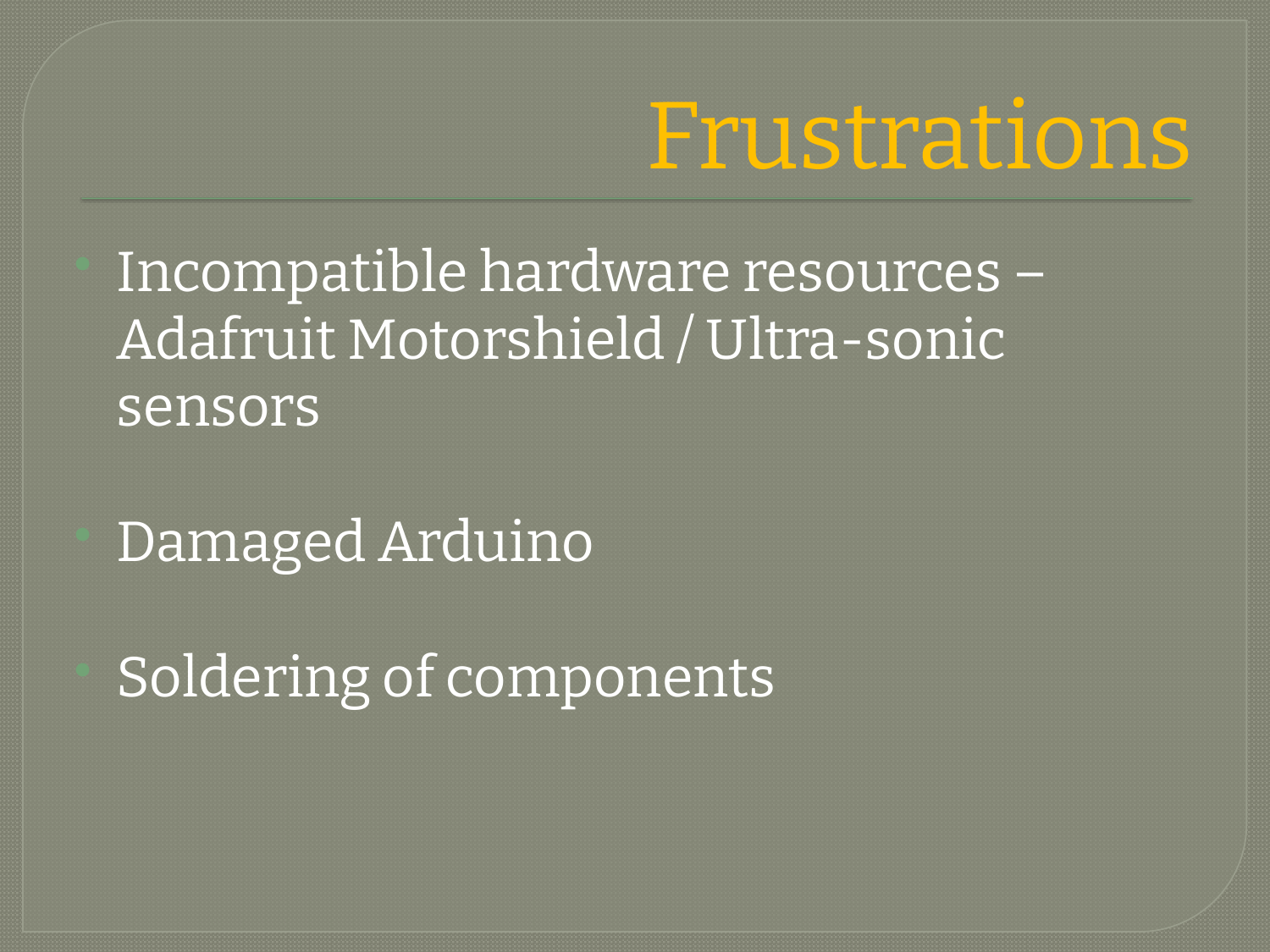

# Frustrations
Incompatible hardware resources – Adafruit Motorshield / Ultra-sonic sensors

Damaged Arduino

Soldering of components